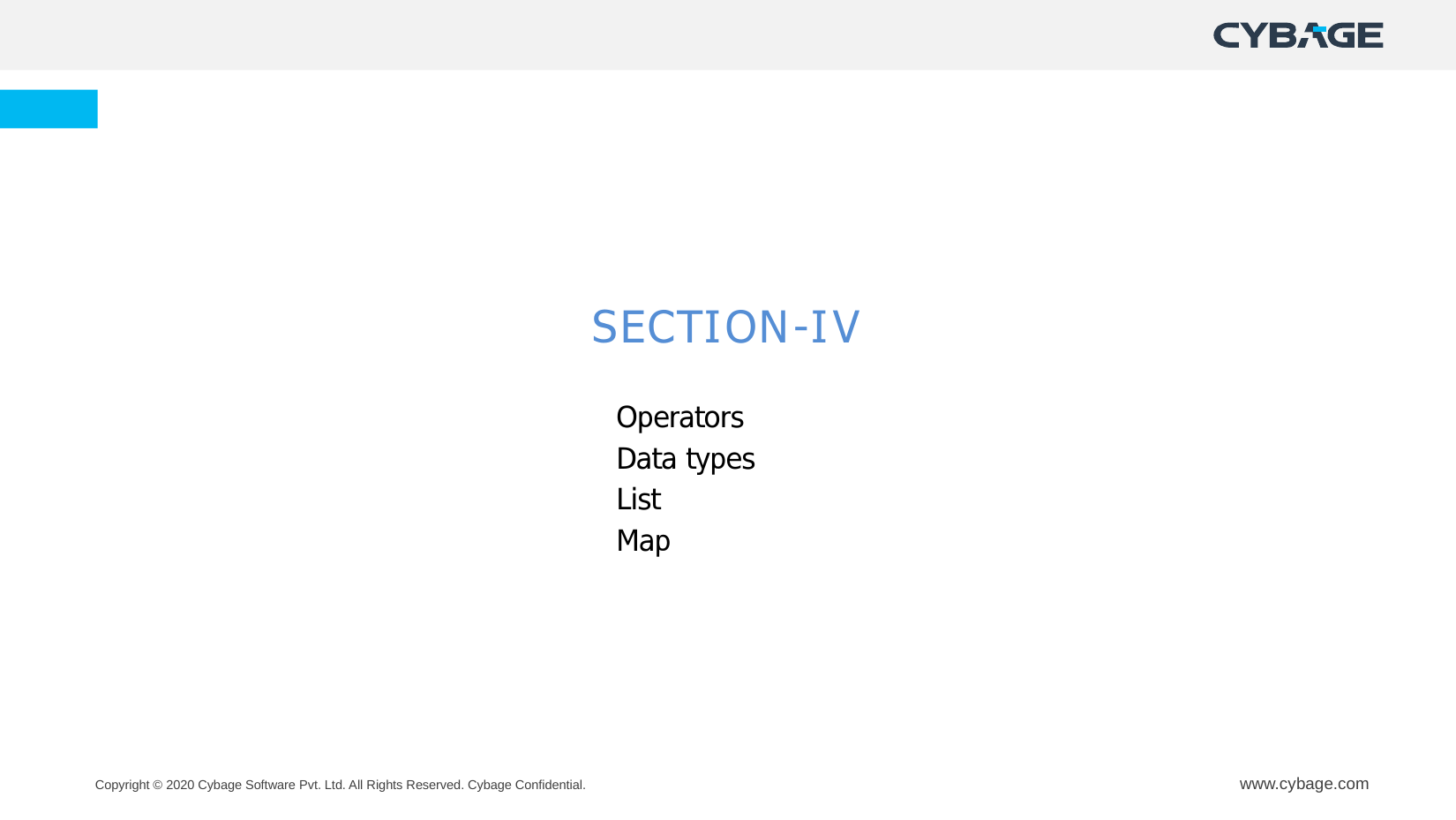

#
SECTION-IV

Operators
Data types
List
Map